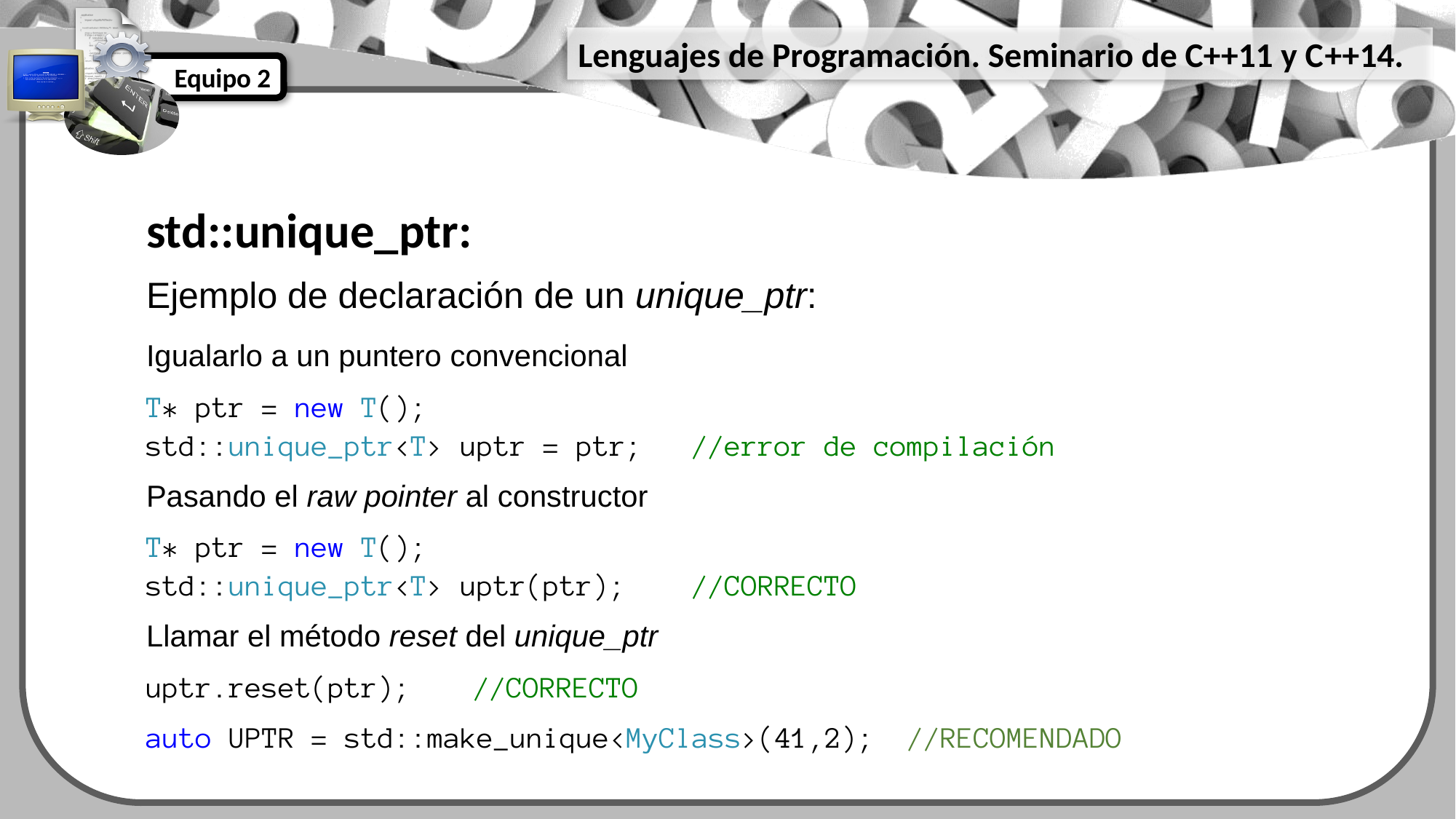

std::unique_ptr:
Ejemplo de declaración de un unique_ptr:
Igualarlo a un puntero convencional
T* ptr = new T();
std::unique_ptr<T> uptr = ptr;	//error de compilación
Pasando el raw pointer al constructor
T* ptr = new T();
std::unique_ptr<T> uptr(ptr);	//CORRECTO
Llamar el método reset del unique_ptr
uptr.reset(ptr);	//CORRECTO
auto UPTR = std::make_unique<MyClass>(41,2);  //RECOMENDADO